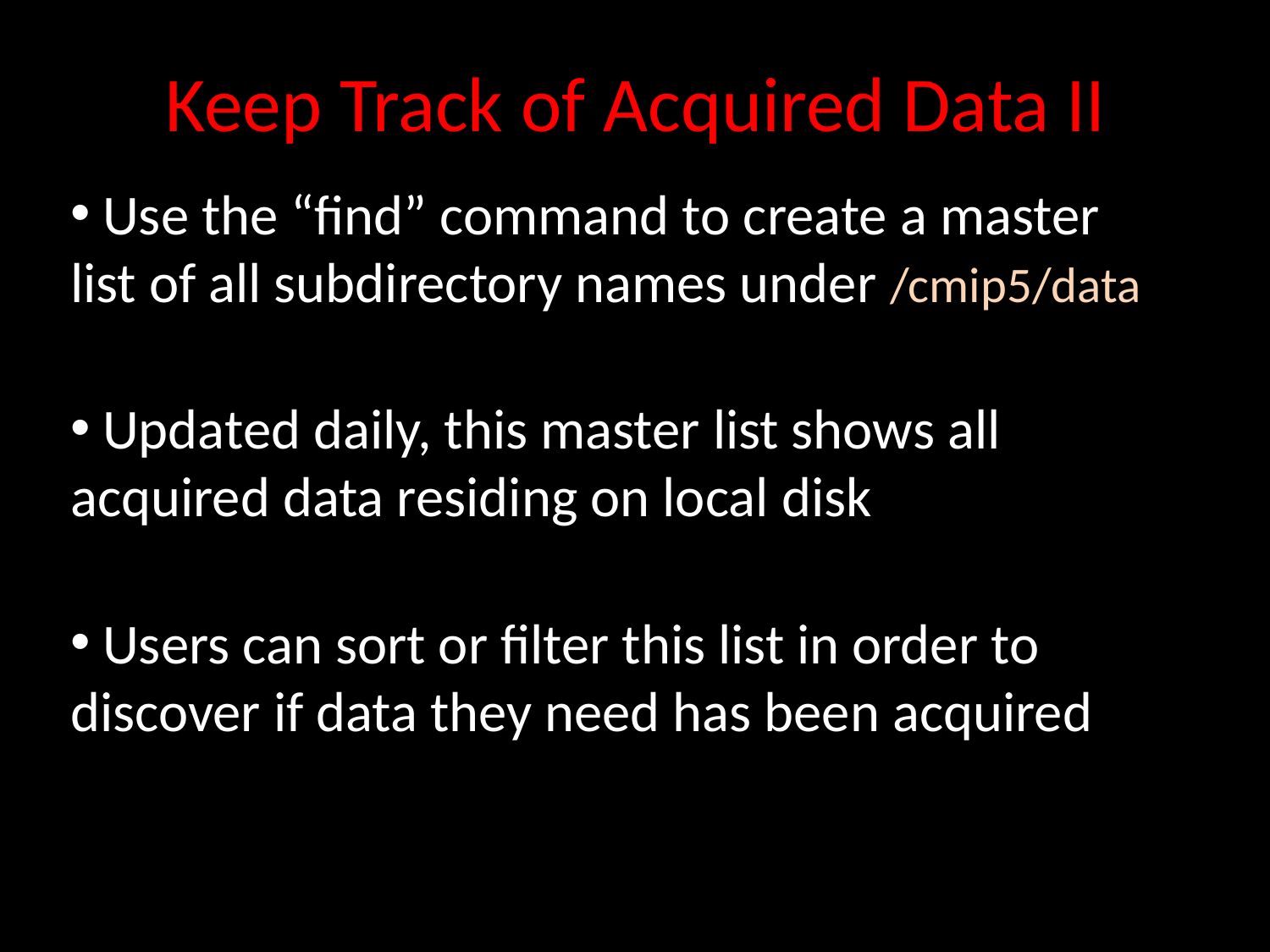

# Keep Track of Acquired Data II
 Use the “find” command to create a master list of all subdirectory names under /cmip5/data
 Updated daily, this master list shows all acquired data residing on local disk
 Users can sort or filter this list in order to discover if data they need has been acquired